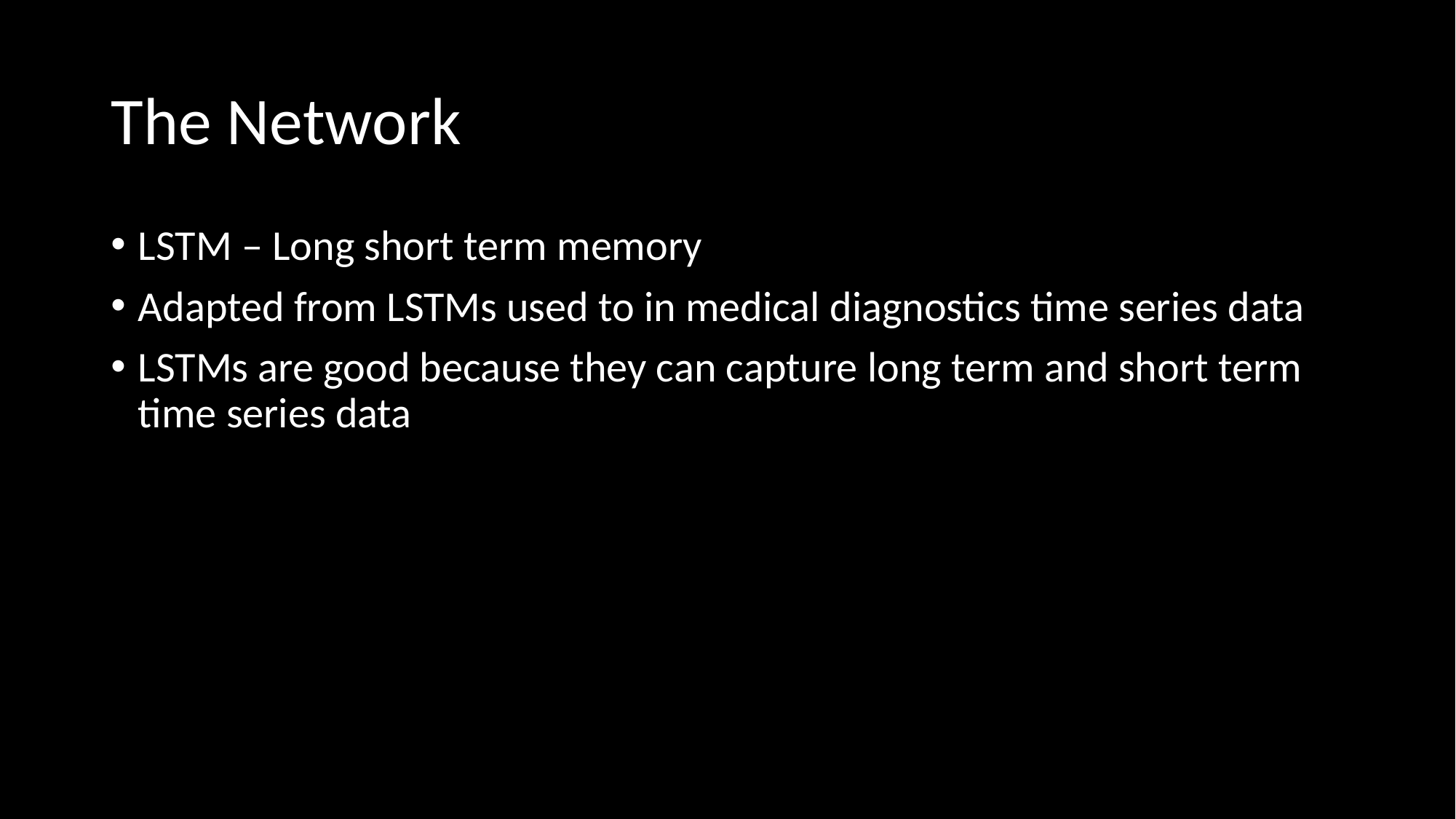

# The Network
LSTM – Long short term memory
Adapted from LSTMs used to in medical diagnostics time series data
LSTMs are good because they can capture long term and short term time series data